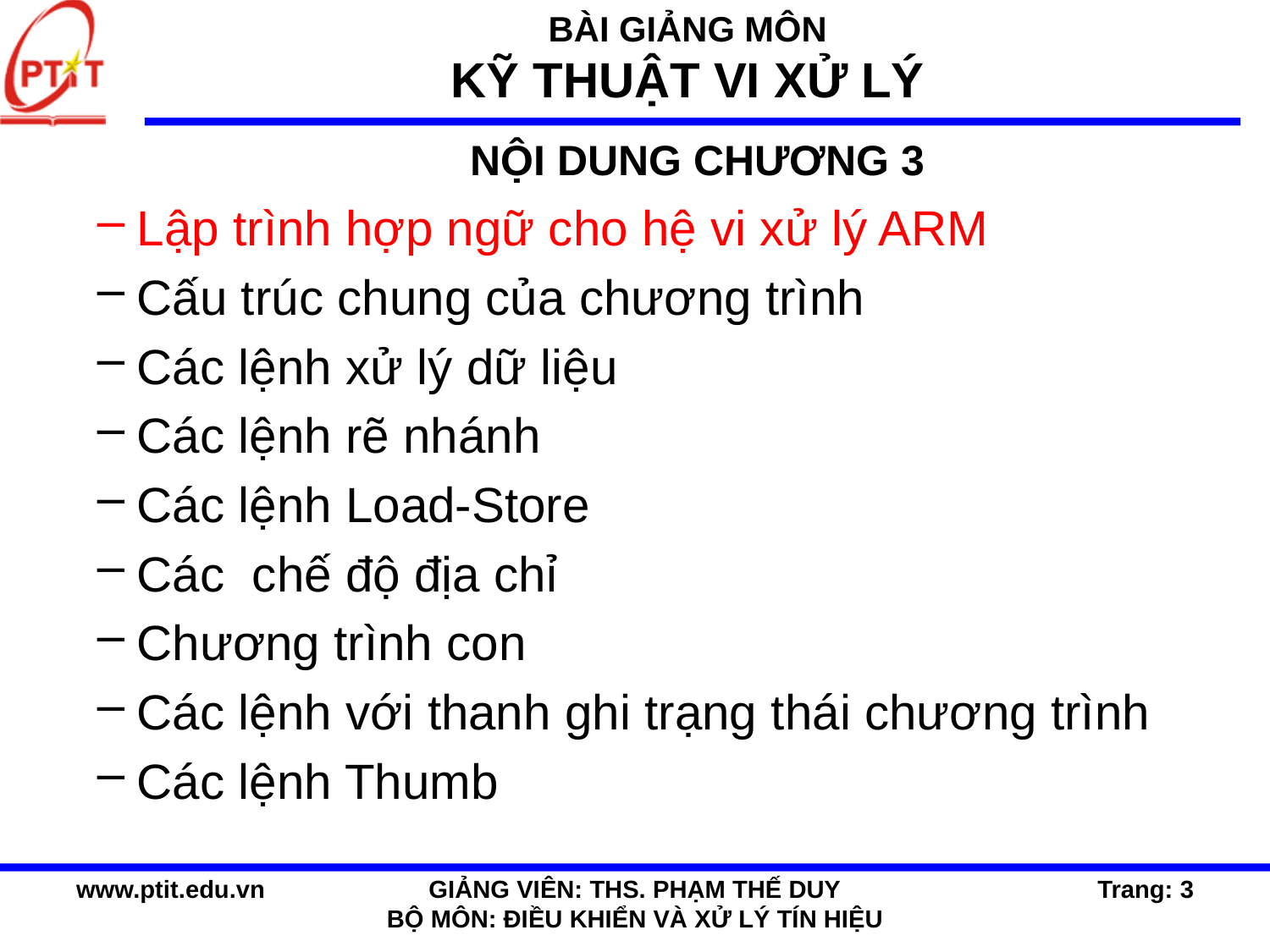

NỘI DUNG CHƯƠNG 3
Lập trình hợp ngữ cho hệ vi xử lý ARM
Cấu trúc chung của chương trình
Các lệnh xử lý dữ liệu
Các lệnh rẽ nhánh
Các lệnh Load-Store
Các  chế độ địa chỉ
Chương trình con
Các lệnh với thanh ghi trạng thái chương trình
Các lệnh Thumb

www.ptit.edu.vn
GIẢNG VIÊN: THS. PHẠM THẾ DUY
BỘ MÔN: ĐIỀU KHIỂN VÀ XỬ LÝ TÍN HIỆU
Trang: 3